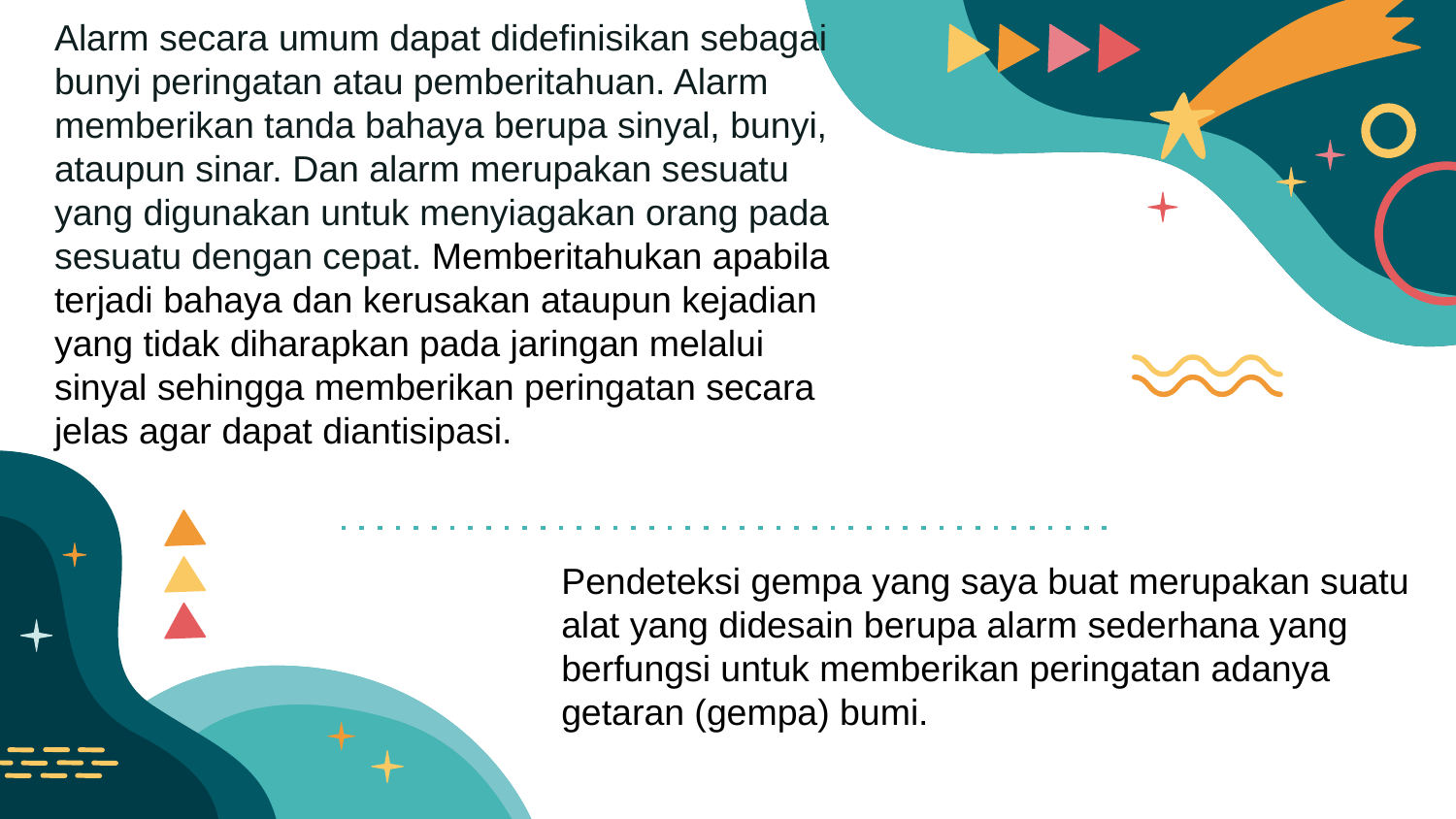

# Alarm secara umum dapat didefinisikan sebagai bunyi peringatan atau pemberitahuan. Alarm memberikan tanda bahaya berupa sinyal, bunyi, ataupun sinar. Dan alarm merupakan sesuatu yang digunakan untuk menyiagakan orang pada sesuatu dengan cepat. Memberitahukan apabila terjadi bahaya dan kerusakan ataupun kejadian yang tidak diharapkan pada jaringan melalui sinyal sehingga memberikan peringatan secara jelas agar dapat diantisipasi.
Pendeteksi gempa yang saya buat merupakan suatu alat yang didesain berupa alarm sederhana yang berfungsi untuk memberikan peringatan adanya getaran (gempa) bumi.